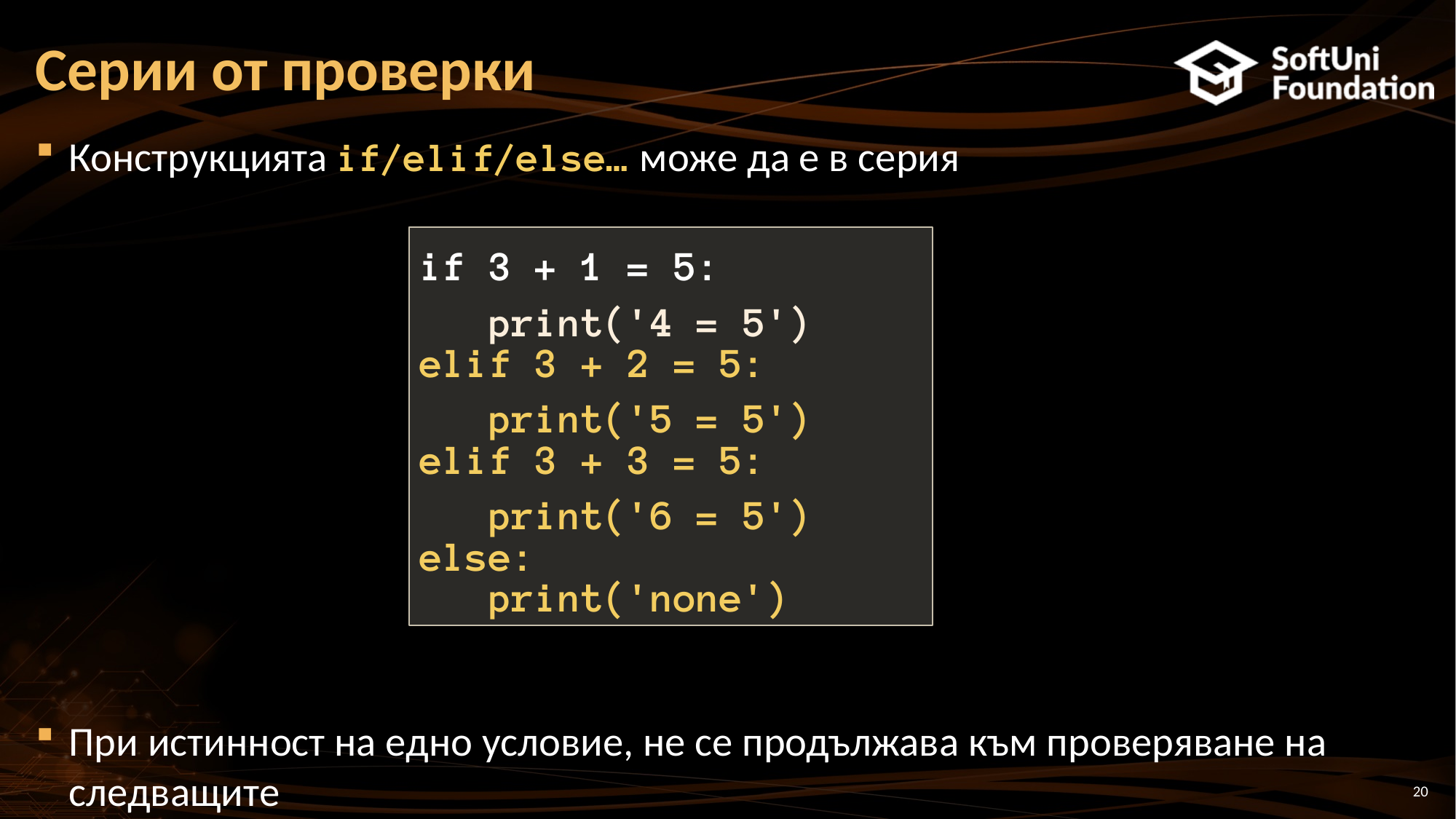

# Серии от проверки
Конструкцията if/elif/else… може да е в серия

При истинност на едно условие, не се продължава към проверяване на следващите

if 3 + 1 = 5:
   print('4 = 5')
elif 3 + 2 = 5:
   print('5 = 5')
elif 3 + 3 = 5:
   print('6 = 5')
else:
   print('none')
20